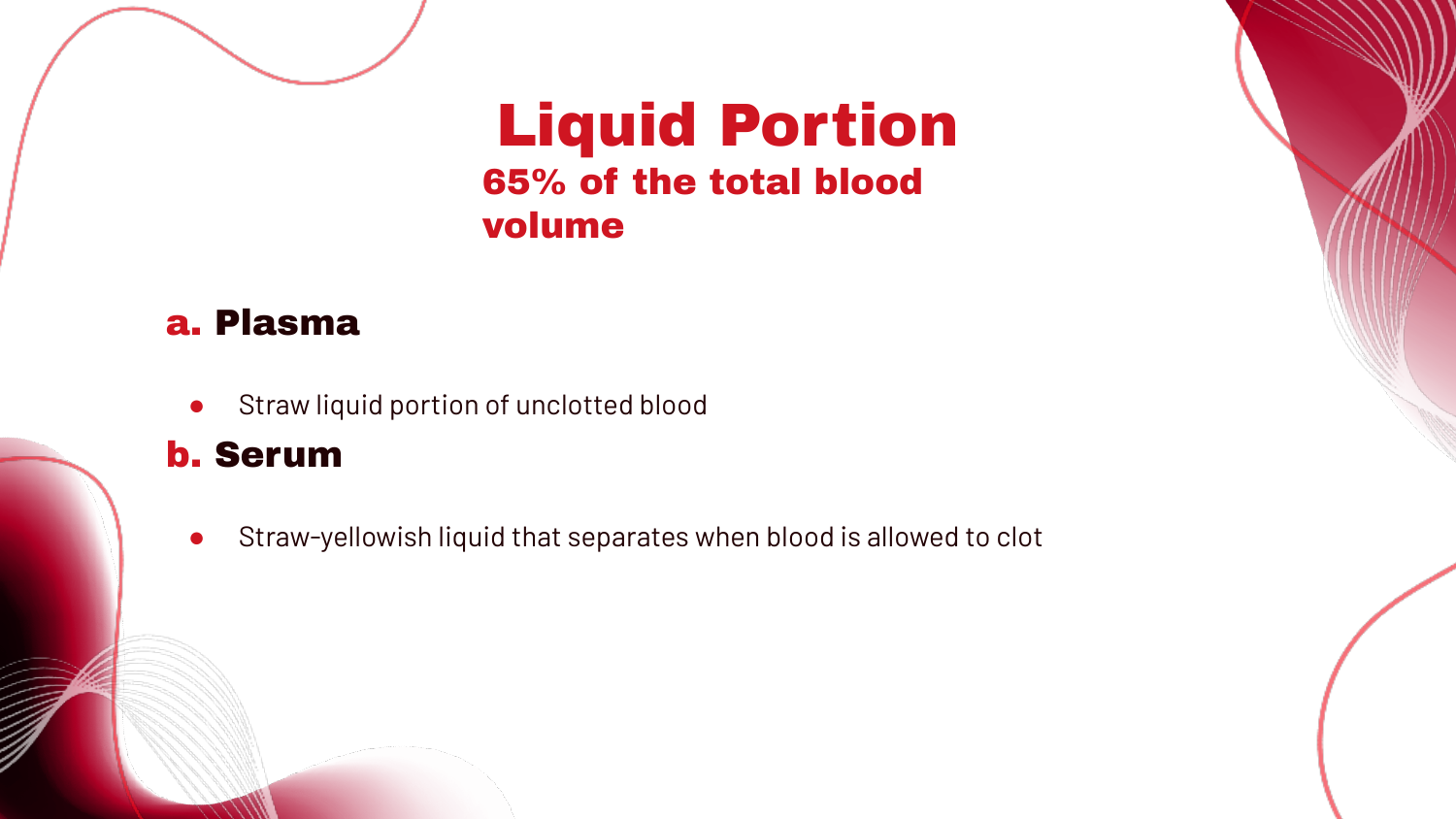

# Liquid Portion
65% of the total blood volume
a. Plasma
Straw liquid portion of unclotted blood
b. Serum
Straw-yellowish liquid that separates when blood is allowed to clot